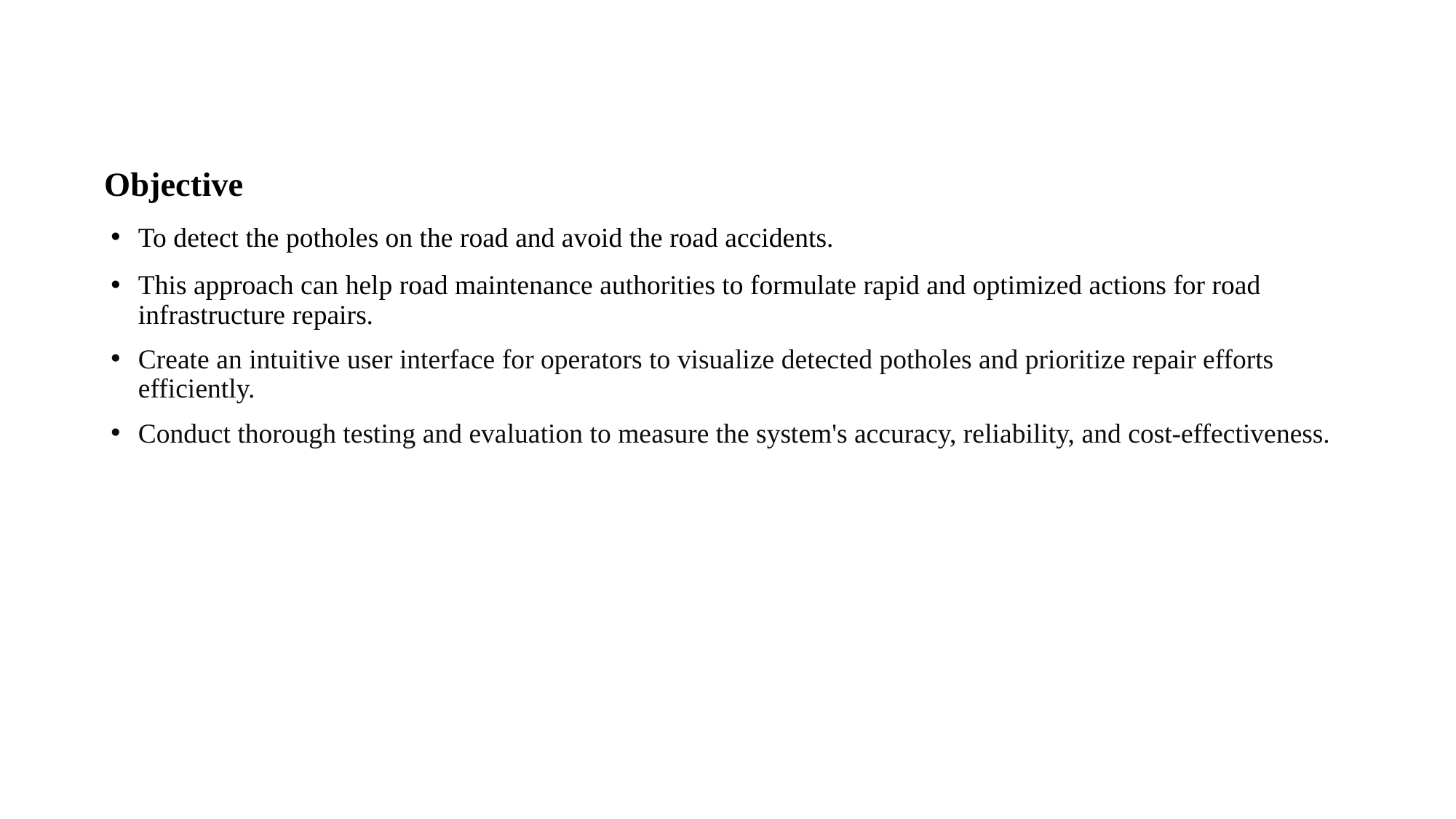

# Objective
To detect the potholes on the road and avoid the road accidents.
This approach can help road maintenance authorities to formulate rapid and optimized actions for road infrastructure repairs.
Create an intuitive user interface for operators to visualize detected potholes and prioritize repair efforts efficiently.
Conduct thorough testing and evaluation to measure the system's accuracy, reliability, and cost-effectiveness.